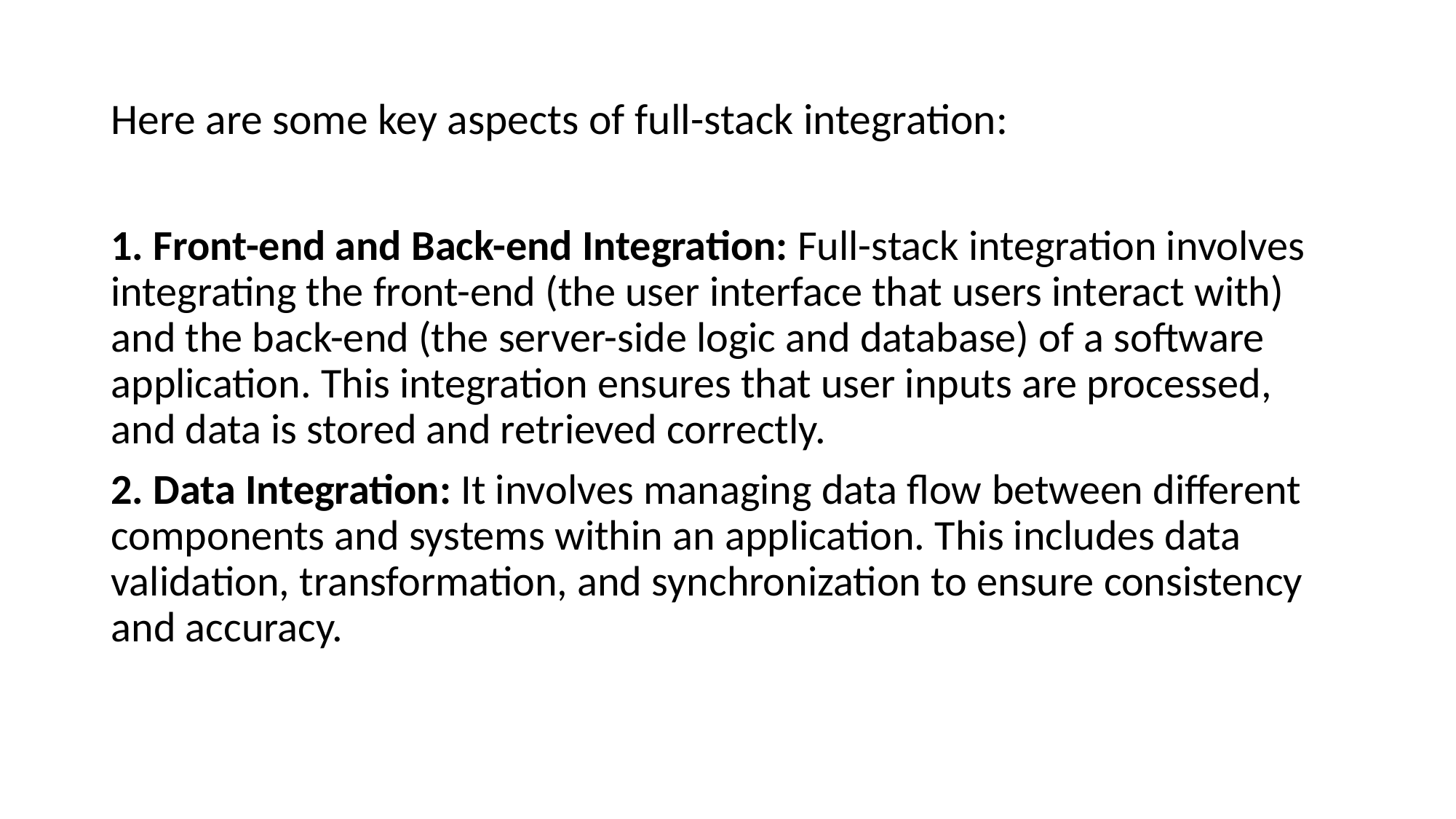

# Here are some key aspects of full-stack integration:
1. Front-end and Back-end Integration: Full-stack integration involves integrating the front-end (the user interface that users interact with) and the back-end (the server-side logic and database) of a software application. This integration ensures that user inputs are processed, and data is stored and retrieved correctly.
2. Data Integration: It involves managing data flow between different components and systems within an application. This includes data validation, transformation, and synchronization to ensure consistency and accuracy.